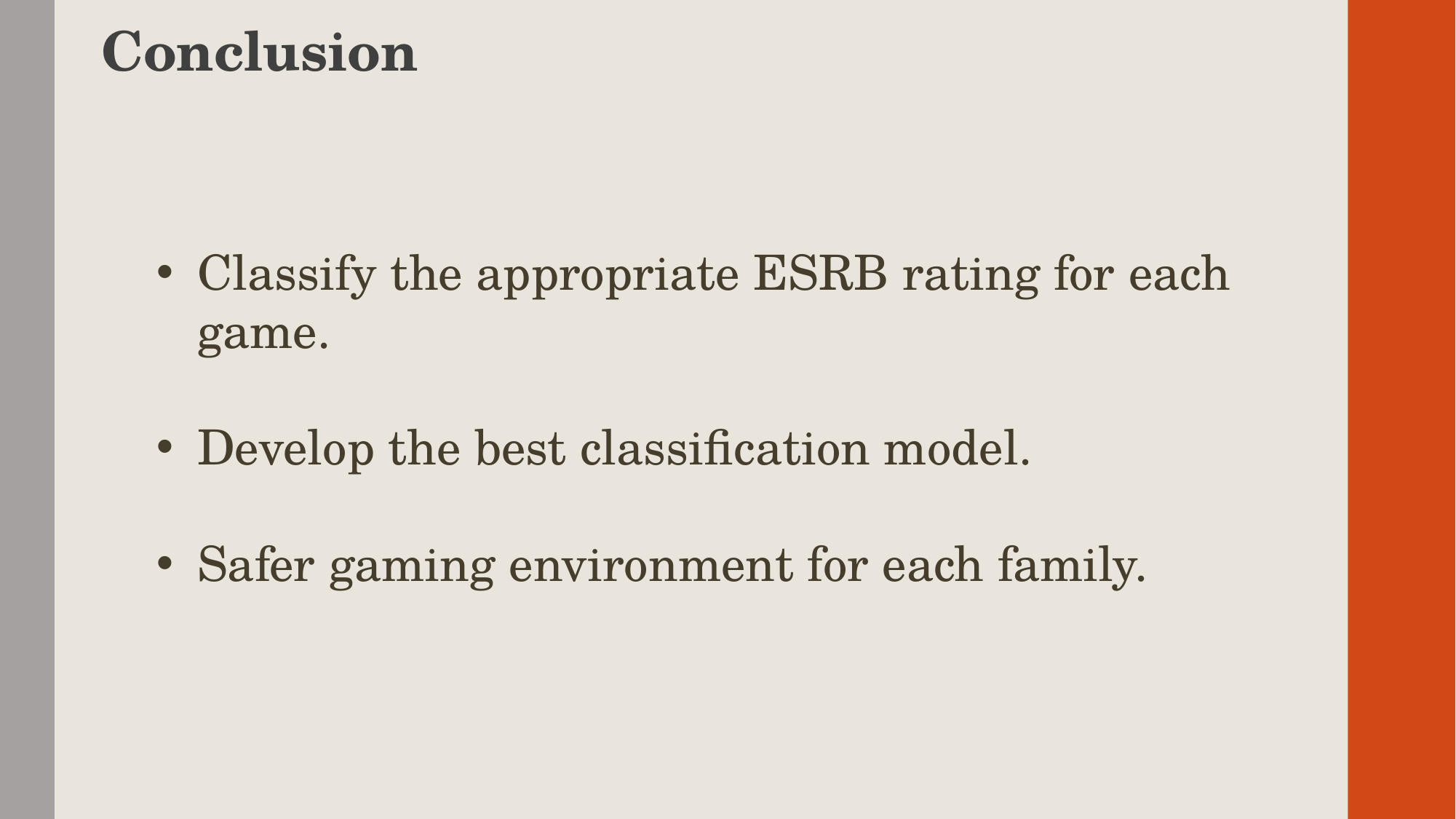

Conclusion
Classify the appropriate ESRB rating for each game.

Develop the best classification model.

Safer gaming environment for each family.